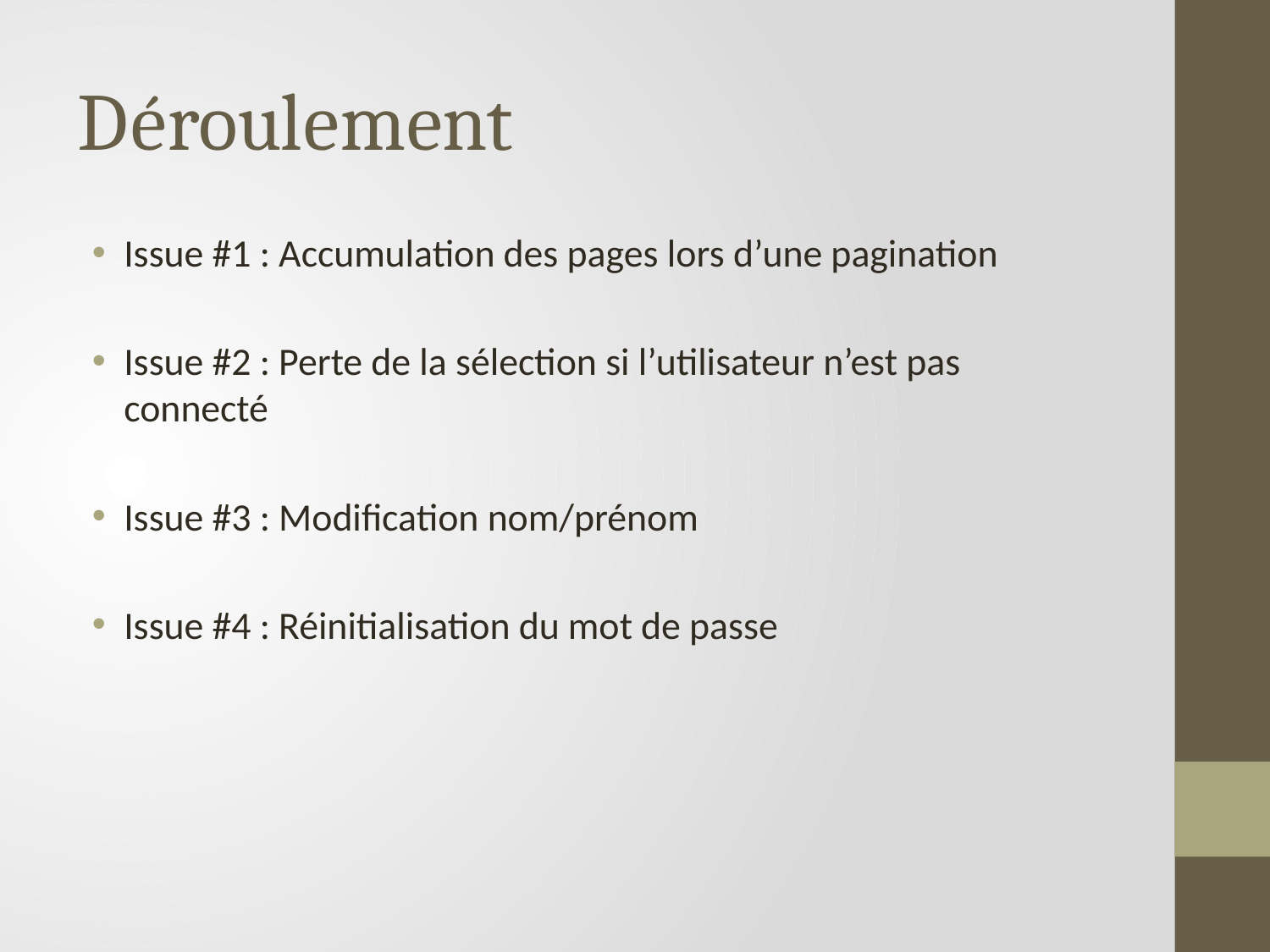

# Déroulement
Issue #1 : Accumulation des pages lors d’une pagination

Issue #2 : Perte de la sélection si l’utilisateur n’est pas connecté

Issue #3 : Modification nom/prénom

Issue #4 : Réinitialisation du mot de passe